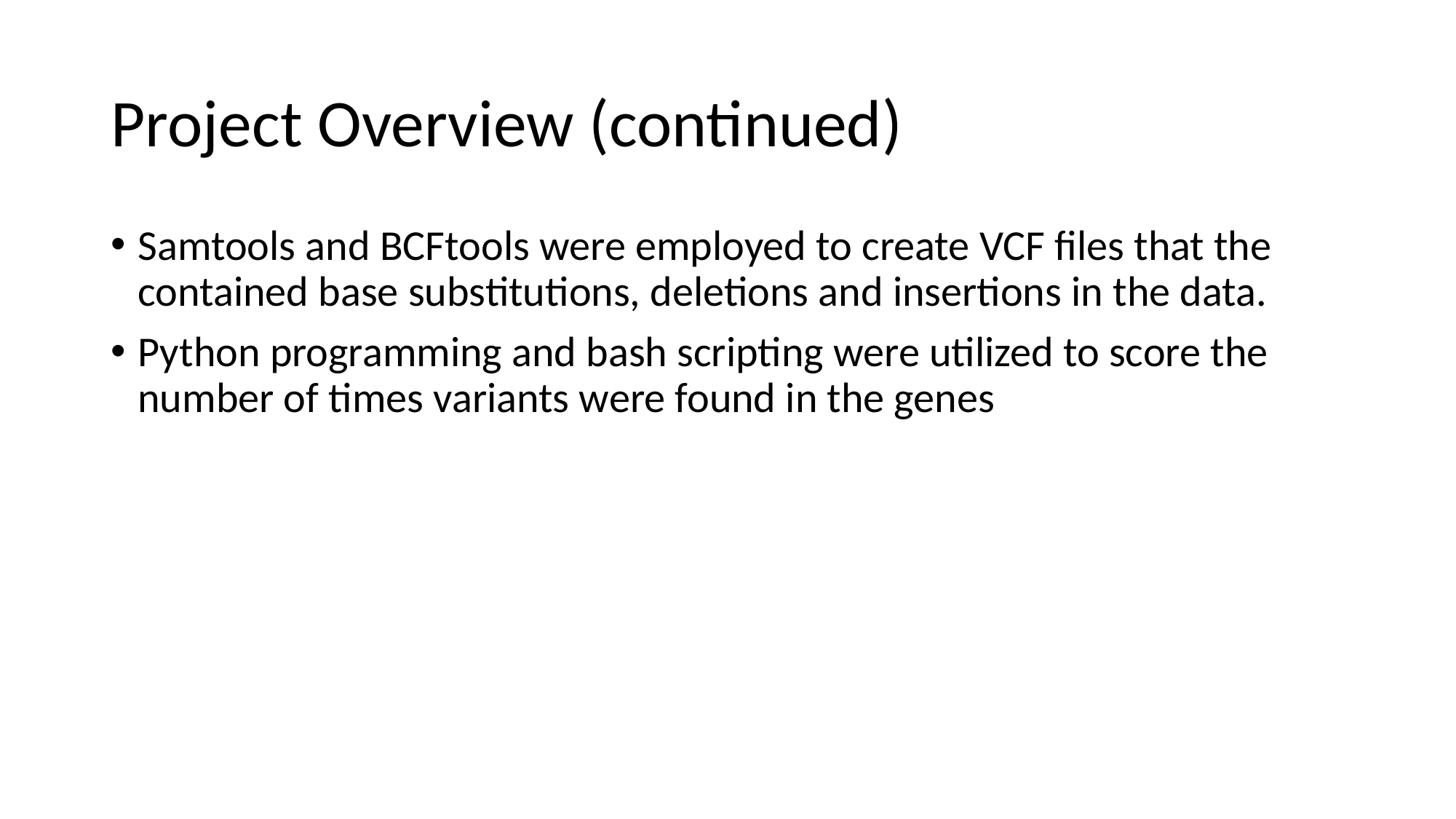

# Project Overview (continued)
Samtools and BCFtools were employed to create VCF files that the  contained base substitutions, deletions and insertions in the data.
Python programming and bash scripting were utilized to score the number of times variants were found in the genes